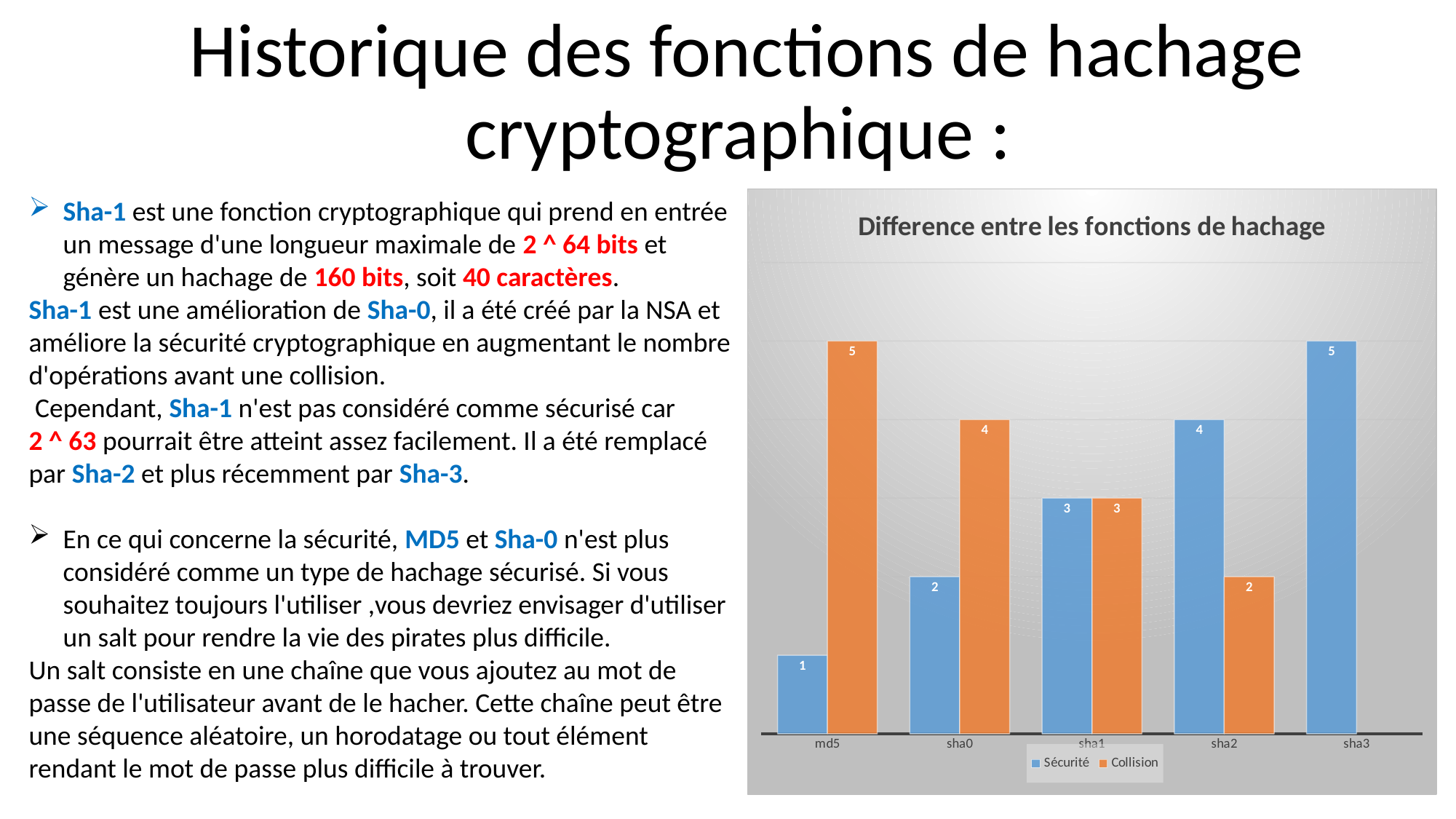

# Historique des fonctions de hachage cryptographique :
Sha-1 est une fonction cryptographique qui prend en entrée un message d'une longueur maximale de 2 ^ 64 bits et génère un hachage de 160 bits, soit 40 caractères.
Sha-1 est une amélioration de Sha-0, il a été créé par la NSA et améliore la sécurité cryptographique en augmentant le nombre d'opérations avant une collision.
 Cependant, Sha-1 n'est pas considéré comme sécurisé car          2 ^ 63 pourrait être atteint assez facilement. Il a été remplacé par Sha-2 et plus récemment par Sha-3.

En ce qui concerne la sécurité, MD5 et Sha-0 n'est plus considéré comme un type de hachage sécurisé. Si vous souhaitez toujours l'utiliser ,vous devriez envisager d'utiliser un salt pour rendre la vie des pirates plus difficile.
Un salt consiste en une chaîne que vous ajoutez au mot de passe de l'utilisateur avant de le hacher. Cette chaîne peut être une séquence aléatoire, un horodatage ou tout élément rendant le mot de passe plus difficile à trouver.

[unsupported chart]